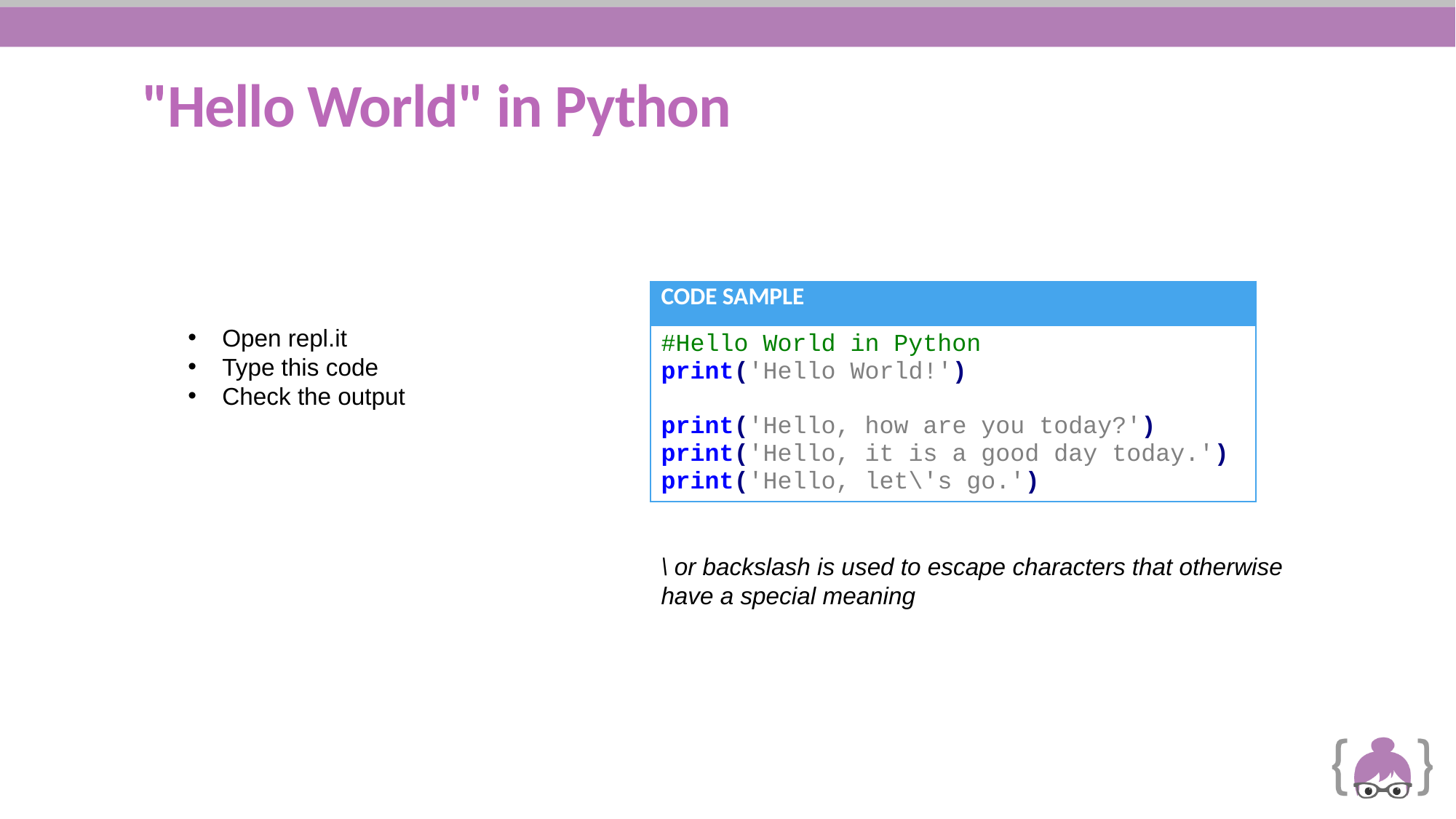

# "Hello World" in Python
| CODE SAMPLE |
| --- |
| #Hello World in Python print('Hello World!') print('Hello, how are you today?') print('Hello, it is a good day today.') print('Hello, let\'s go.') |
Open repl.it
Type this code
Check the output
\ or backslash is used to escape characters that otherwise
have a special meaning